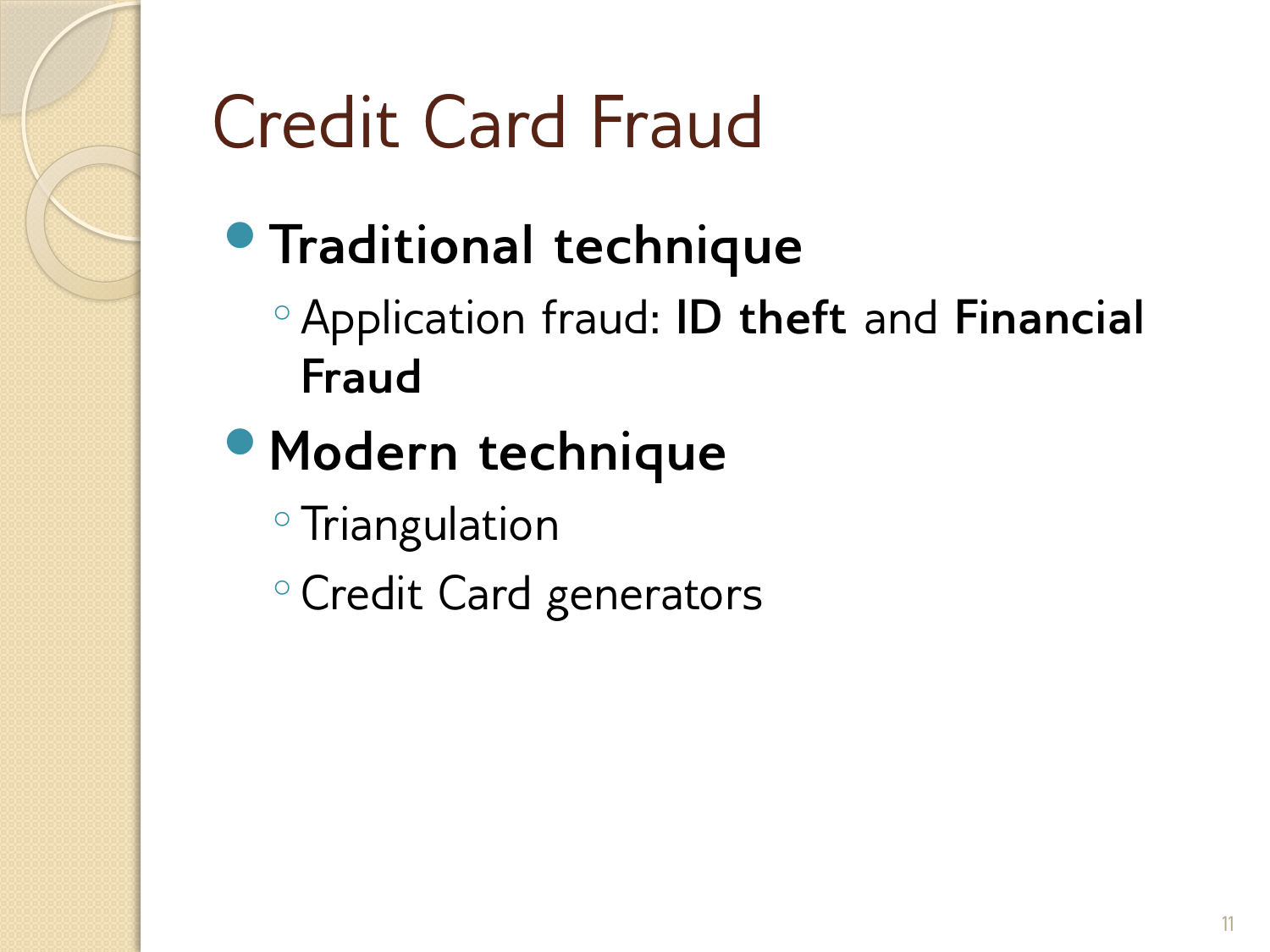

# Credit Card Fraud
Traditional technique
Application fraud: ID theft and Financial Fraud
Modern technique
Triangulation
Credit Card generators

11